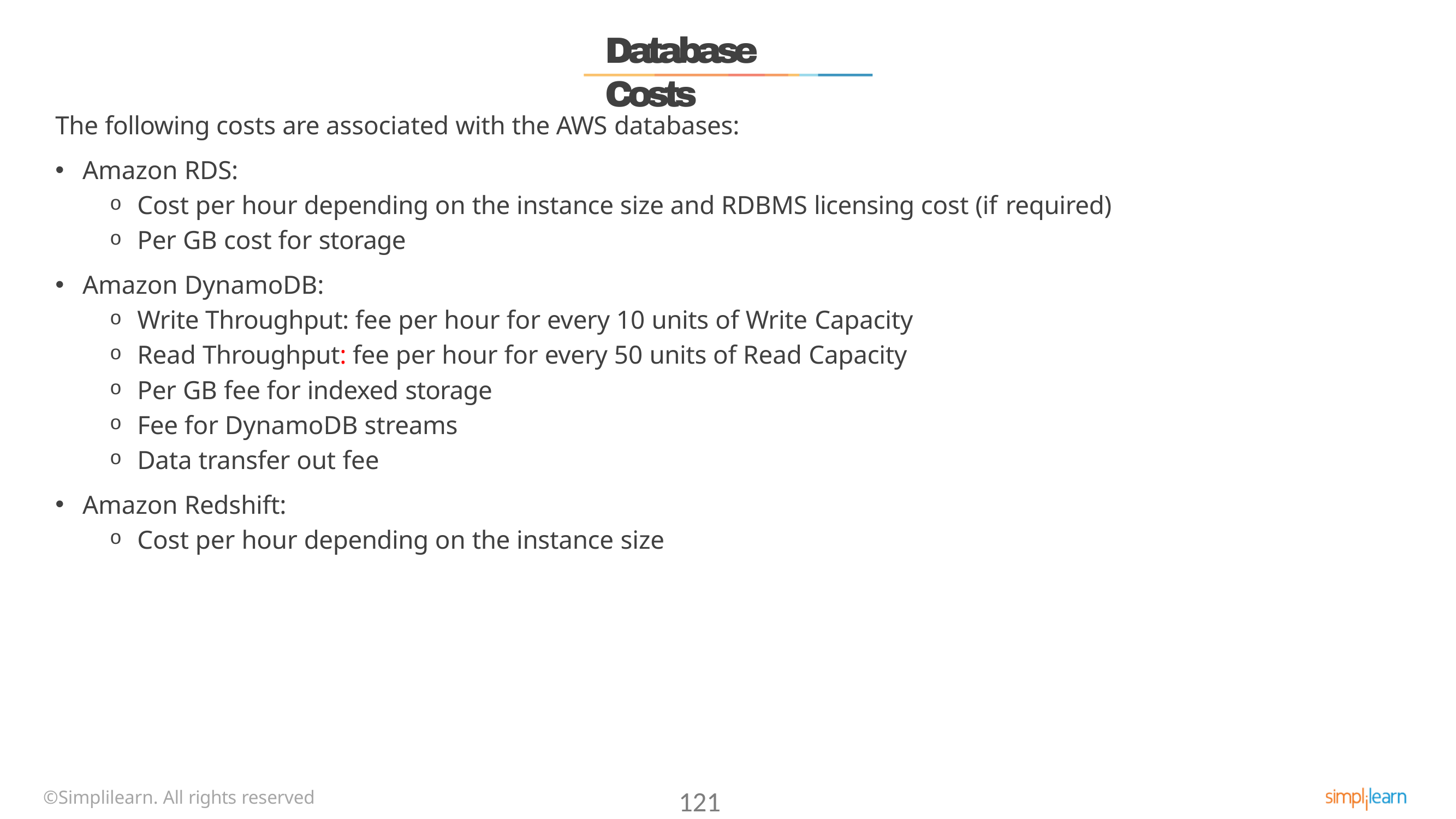

# Database Costs

The following costs are associated with the AWS databases:
Amazon RDS:
Cost per hour depending on the instance size and RDBMS licensing cost (if required)
Per GB cost for storage
Amazon DynamoDB:
Write Throughput: fee per hour for every 10 units of Write Capacity
Read Throughput: fee per hour for every 50 units of Read Capacity
Per GB fee for indexed storage
Fee for DynamoDB streams
Data transfer out fee
Amazon Redshift:
Cost per hour depending on the instance size
©Simplilearn. All rights reserved
121